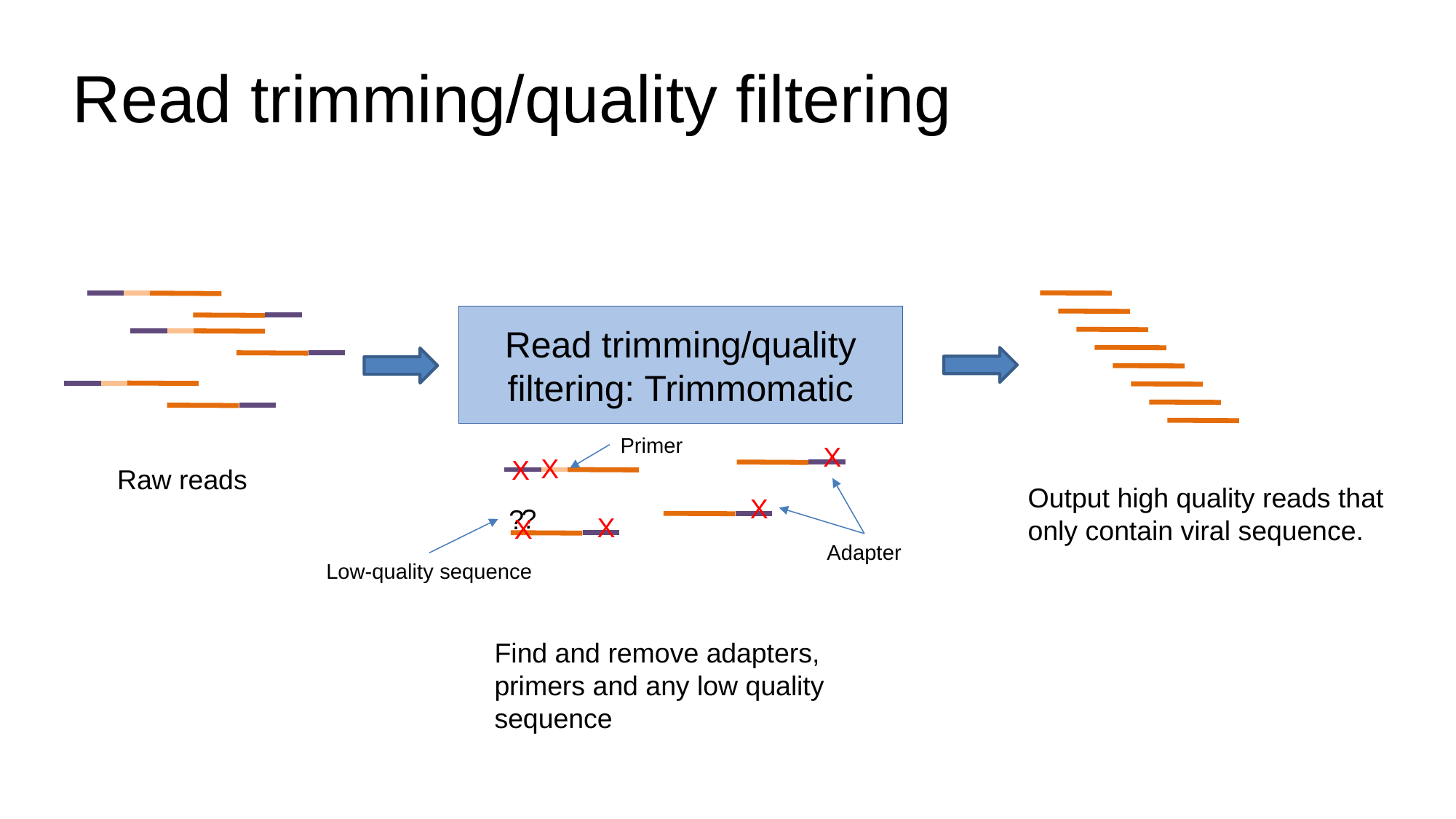

# Read trimming/quality filtering
Read trimming/quality filtering: Trimmomatic

Primer
X
X
X
Raw reads
Output high quality reads that only contain viral sequence.
X
?
?
X
X
Adapter
Low-quality sequence
Find and remove adapters, primers and any low quality sequence